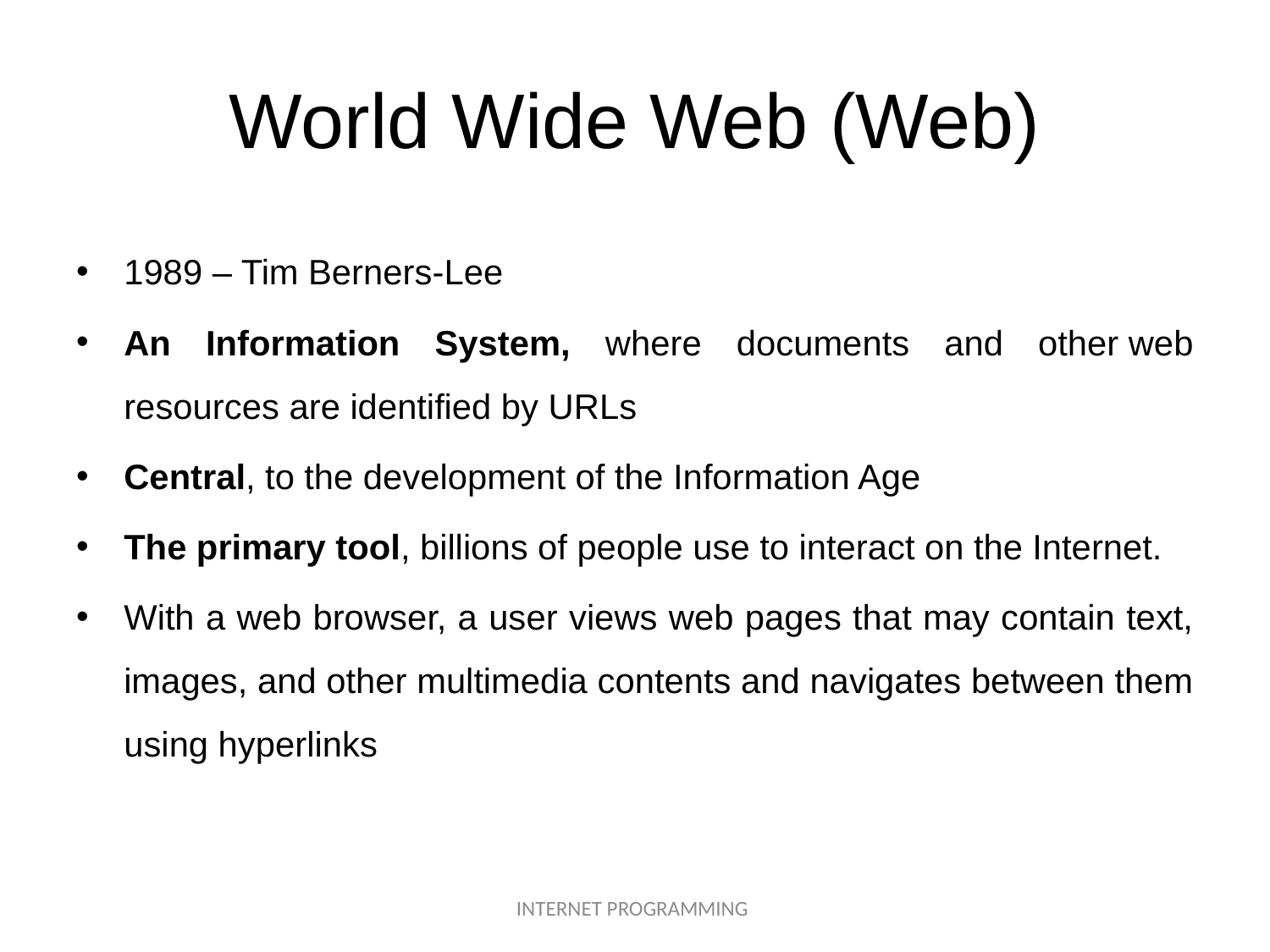

# World Wide Web (Web)
1989 – Tim Berners-Lee
An Information System, where documents and other web resources are identified by URLs
Central, to the development of the Information Age
The primary tool, billions of people use to interact on the Internet.
With a web browser, a user views web pages that may contain text, images, and other multimedia contents and navigates between them using hyperlinks
INTERNET PROGRAMMING